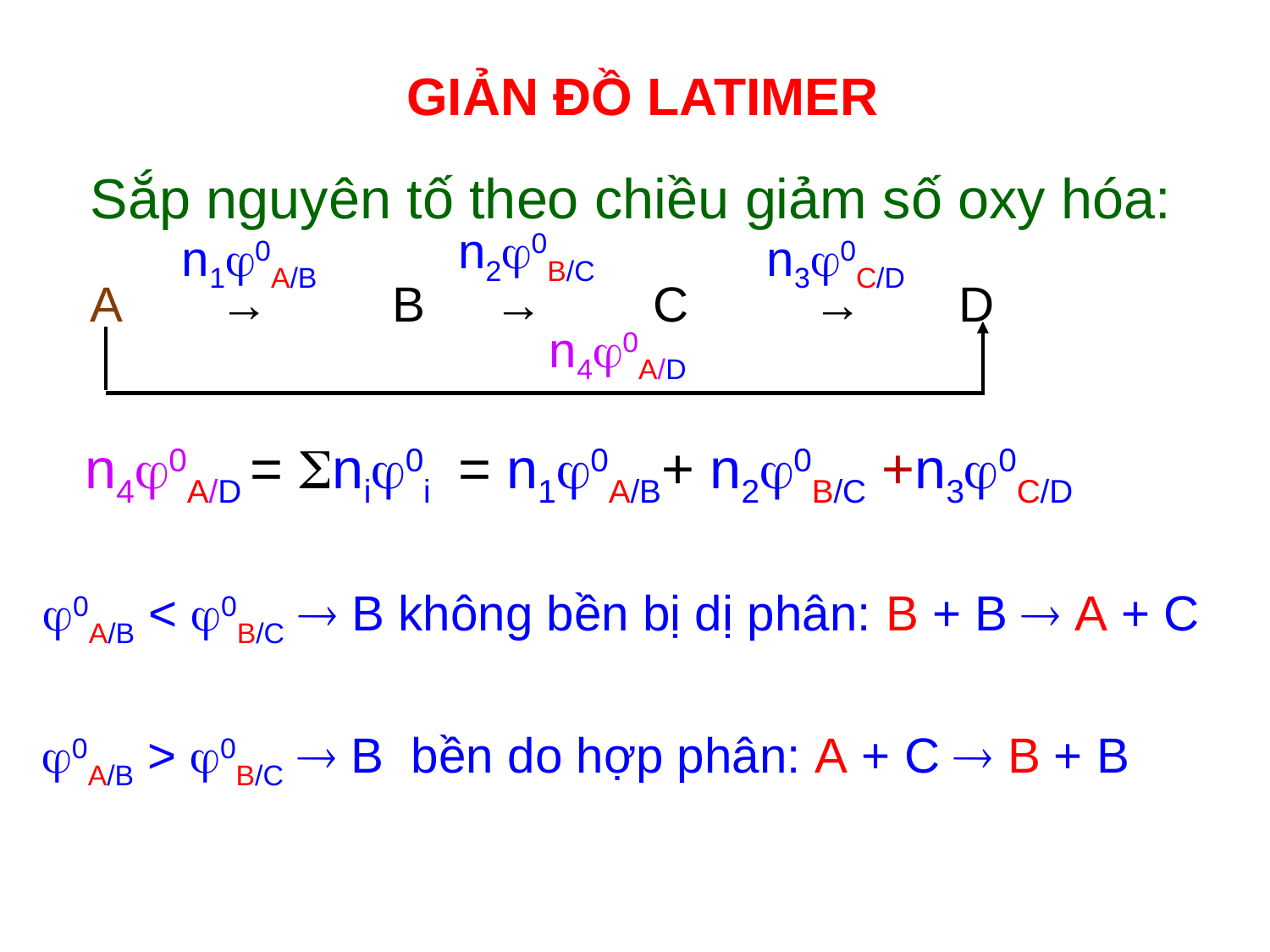

# GIẢN ĐỒ LATIMER
Sắp nguyên tố theo chiều giảm số oxy hóa:
A            →         B     →        C         →       D

   n2ϕ0B/C

n1ϕ0A/B
n3ϕ0C/D
 n4ϕ0A/D
n4ϕ0A/D = Σniϕ0i   = n1ϕ0A/B+ n2ϕ0B/C +n3ϕ0C/D

 ϕ0A/B < ϕ0B/C → B không bền bị dị phân: B + B → A + C
 ϕ0A/B > ϕ0B/C → B  bền do hợp phân: A + C → B + B